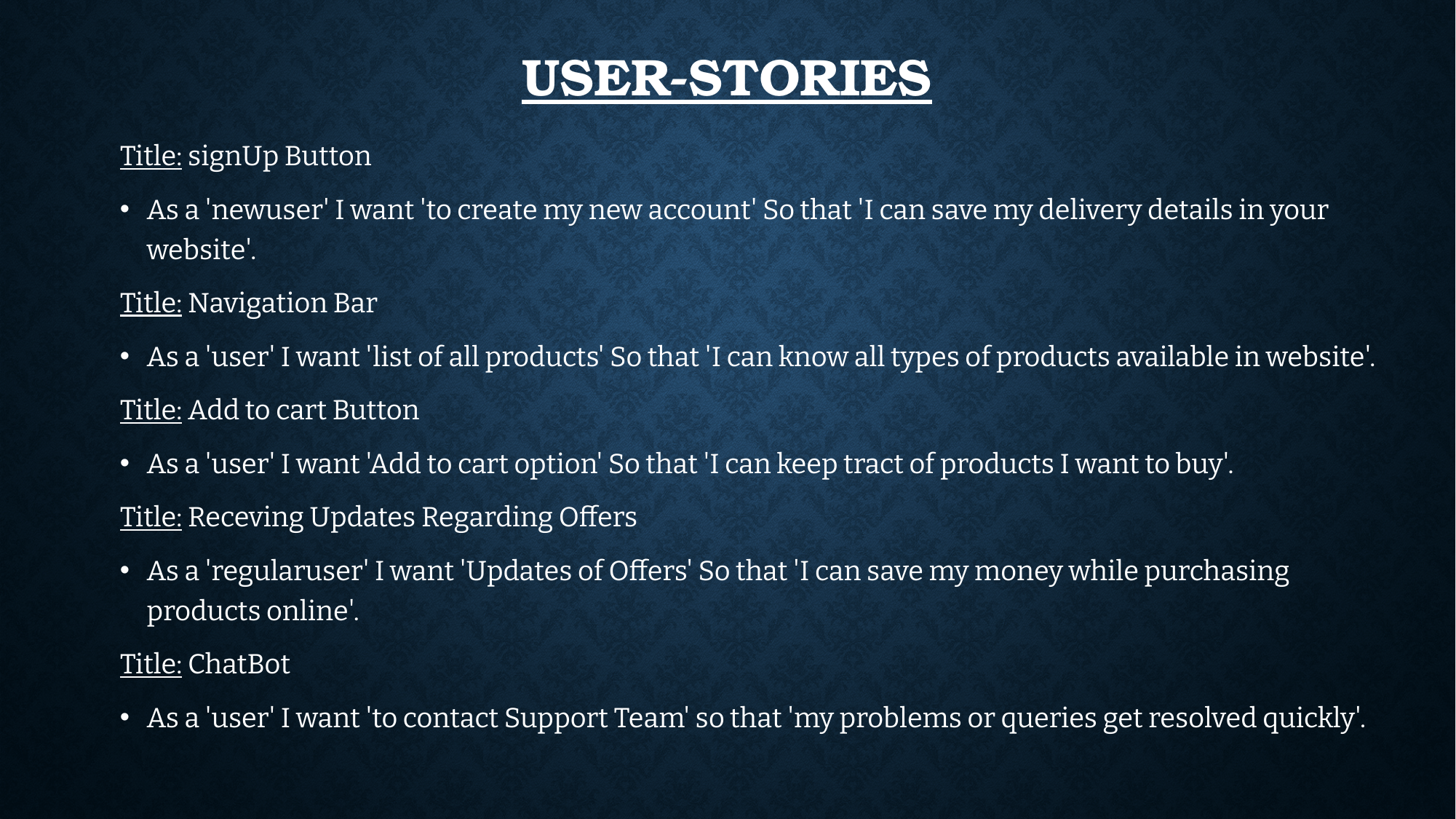

# User-Stories
Title: signUp Button
As a 'newuser' I want 'to create my new account' So that 'I can save my delivery details in your website'.
Title: Navigation Bar
As a 'user' I want 'list of all products' So that 'I can know all types of products available in website'.
Title: Add to cart Button
As a 'user' I want 'Add to cart option' So that 'I can keep tract of products I want to buy'.
Title: Receving Updates Regarding Offers
As a 'regularuser' I want 'Updates of Offers' So that 'I can save my money while purchasing products online'.
Title: ChatBot
As a 'user' I want 'to contact Support Team' so that 'my problems or queries get resolved quickly'.